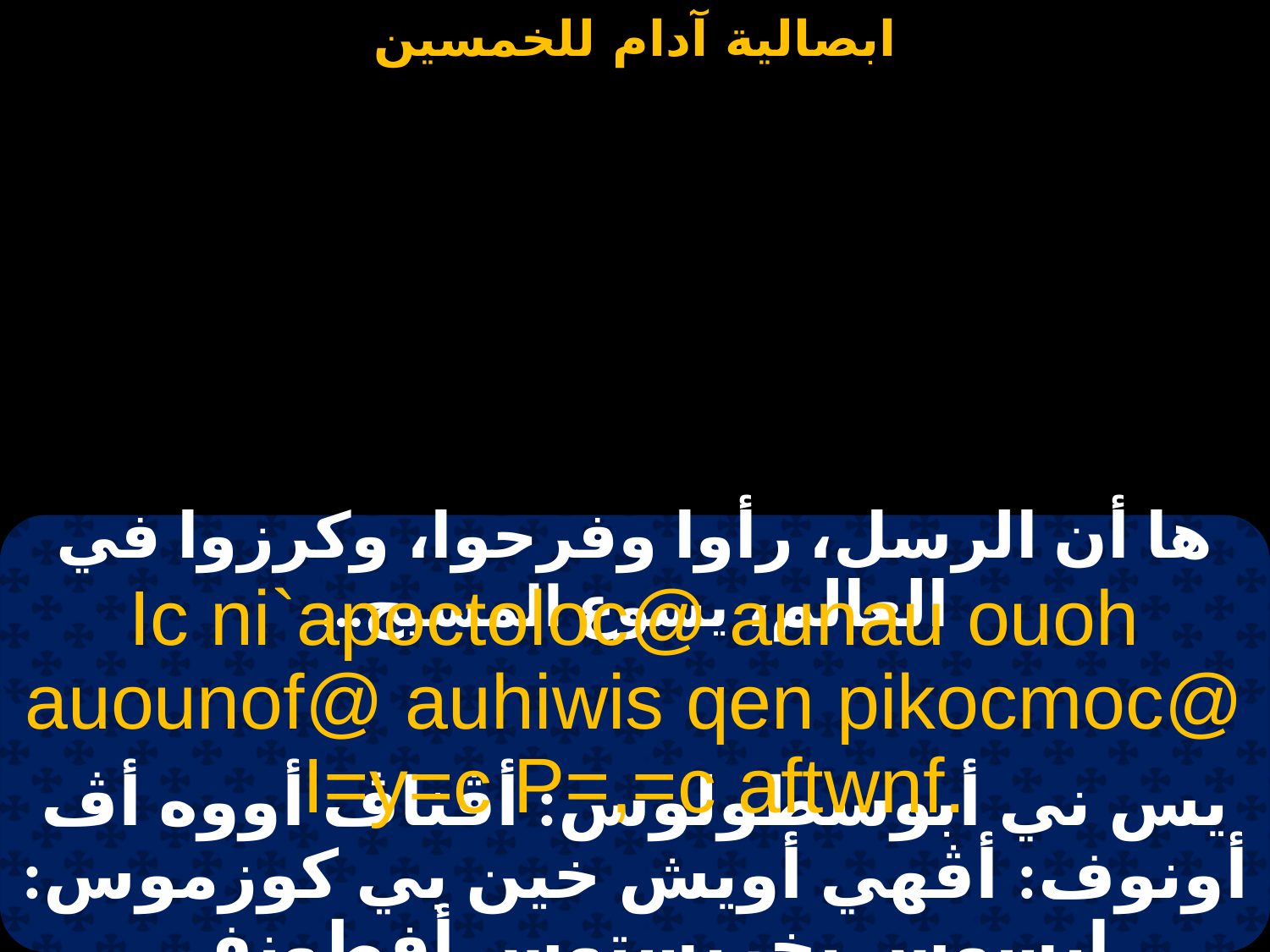

#
ها أن الرسل، رأوا وفرحوا، وكرزوا في العالم، يسوع المسيح...
Ic ni`apoctoloc@ aunau ouoh auounof@ auhiwis qen pikocmoc@ I=y=c P=,=c aftwnf.
يس ني أبوسطولوس: أڤناڤ أووه أڤ أونوف: أڤهي أويش خين بي كوزموس: إيسوس بخريستوس أفطونف.